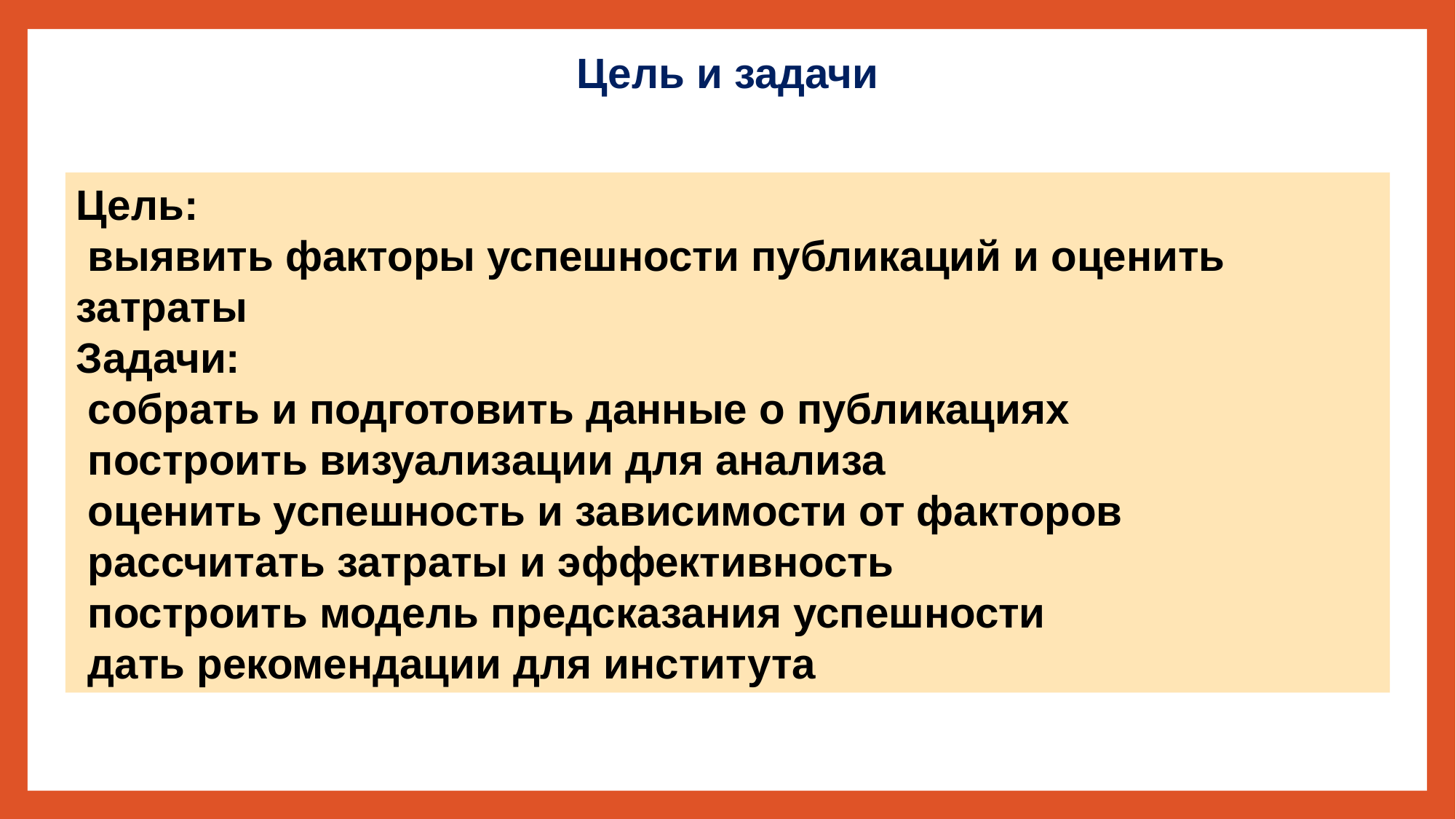

Цель и задачи
Цель:
 выявить факторы успешности публикаций и оценить затраты
Задачи:
 собрать и подготовить данные о публикациях
 построить визуализации для анализа
 оценить успешность и зависимости от факторов
 рассчитать затраты и эффективность
 построить модель предсказания успешности
 дать рекомендации для института